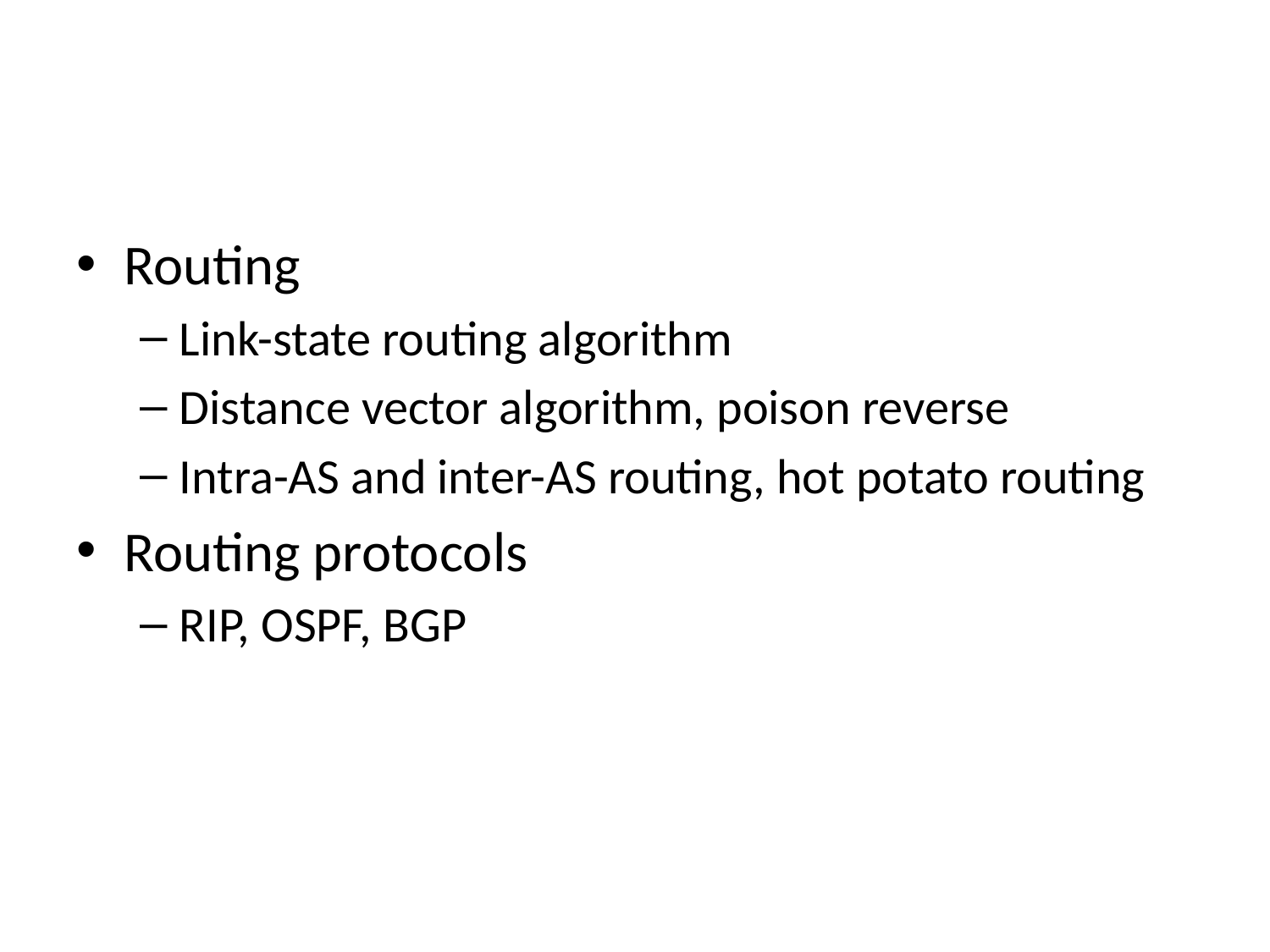

#
Routing
Link-state routing algorithm
Distance vector algorithm, poison reverse
Intra-AS and inter-AS routing, hot potato routing
Routing protocols
RIP, OSPF, BGP